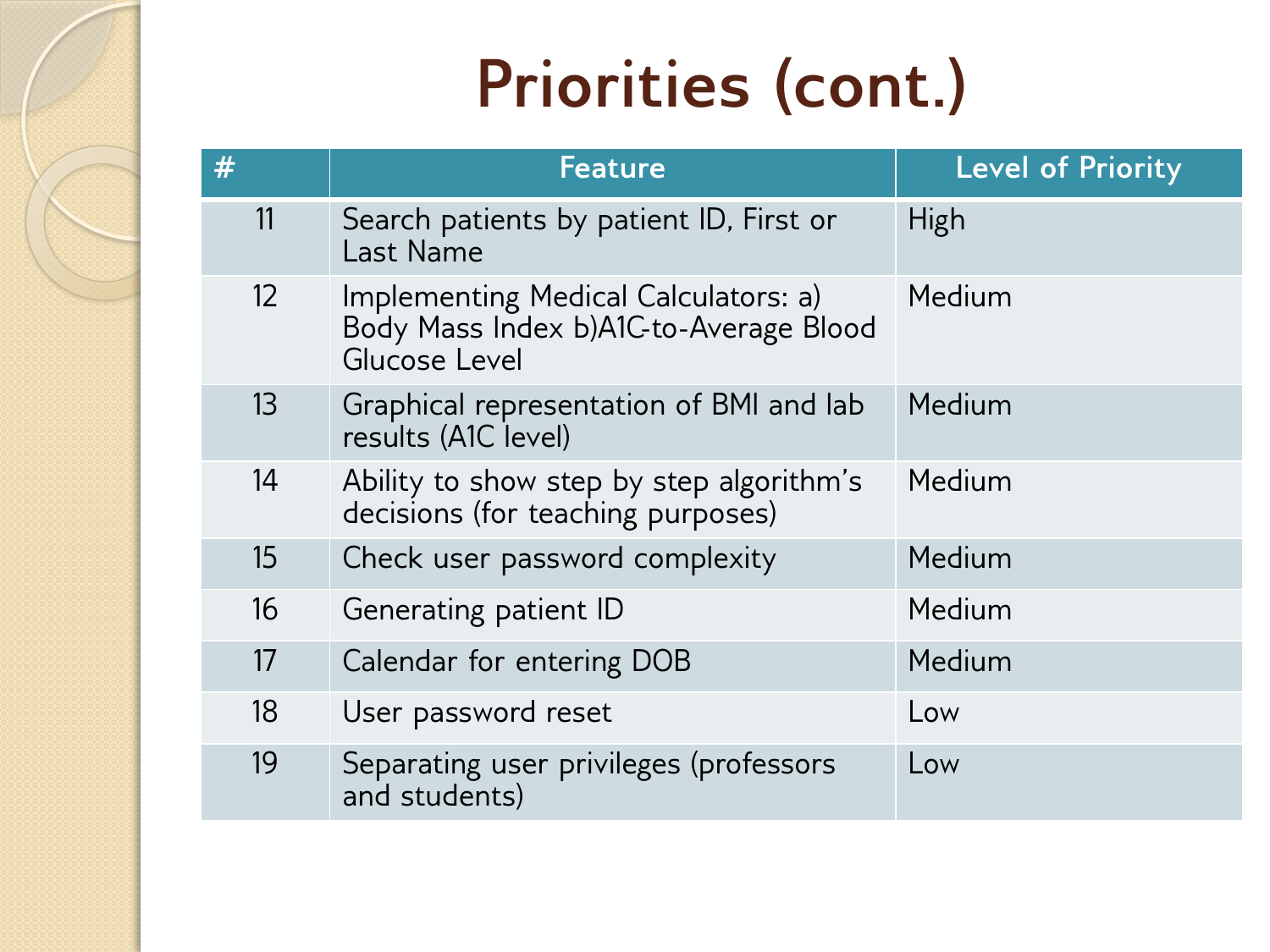

# Priorities (cont.)
| # | Feature | Level of Priority |
| --- | --- | --- |
| 11 | Search patients by patient ID, First or Last Name | High |
| 12 | Implementing Medical Calculators: a) Body Mass Index b)A1C-to-Average Blood Glucose Level | Medium |
| 13 | Graphical representation of BMI and lab results (A1C level) | Medium |
| 14 | Ability to show step by step algorithm’s decisions (for teaching purposes) | Medium |
| 15 | Check user password complexity | Medium |
| 16 | Generating patient ID | Medium |
| 17 | Calendar for entering DOB | Medium |
| 18 | User password reset | Low |
| 19 | Separating user privileges (professors and students) | Low |